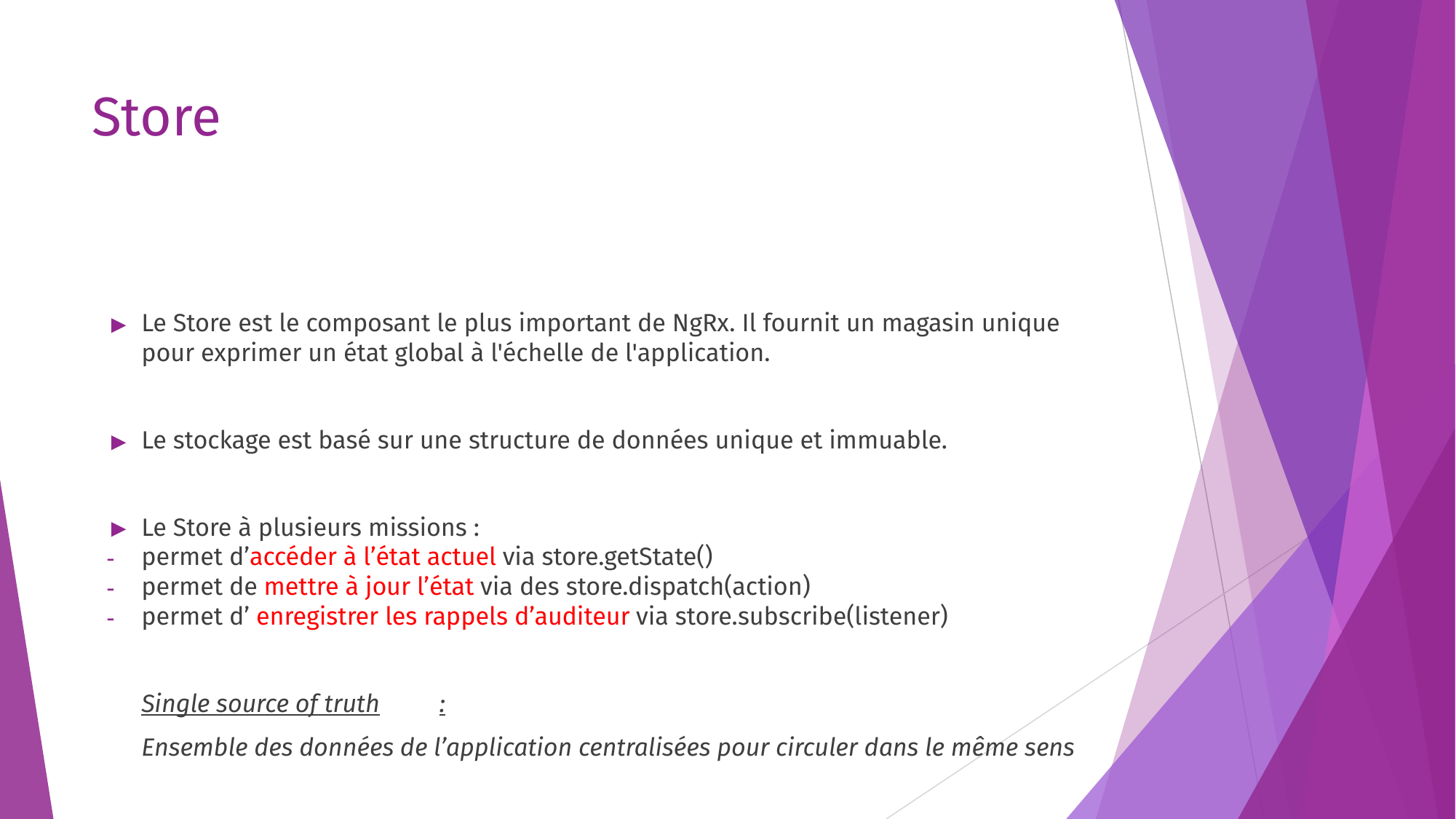

# Store

Le Store est le composant le plus important de NgRx. Il fournit un magasin unique pour exprimer un état global à l'échelle de l'application.

Le stockage est basé sur une structure de données unique et immuable.

Le Store à plusieurs missions :
permet d’accéder à l’état actuel via store.getState()
permet de mettre à jour l’état via des store.dispatch(action)
permet d’ enregistrer les rappels d’auditeur via store.subscribe(listener)

Single source of truth	:
Ensemble des données de l’application centralisées pour circuler dans le même sens